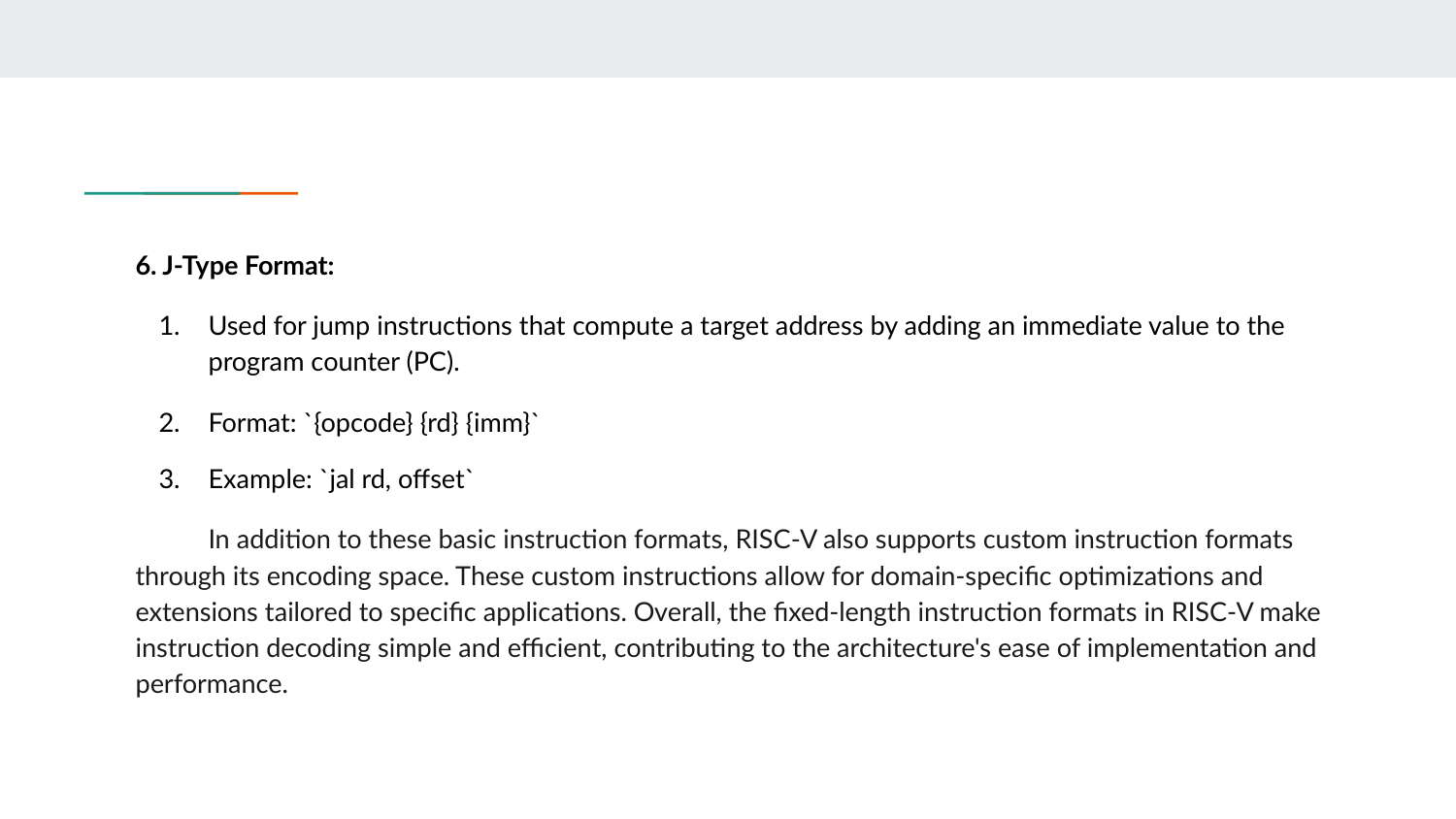

6. J-Type Format:
Used for jump instructions that compute a target address by adding an immediate value to the program counter (PC).
Format: `{opcode} {rd} {imm}`
Example: `jal rd, offset`
In addition to these basic instruction formats, RISC-V also supports custom instruction formats through its encoding space. These custom instructions allow for domain-specific optimizations and extensions tailored to specific applications. Overall, the fixed-length instruction formats in RISC-V make instruction decoding simple and efficient, contributing to the architecture's ease of implementation and performance.